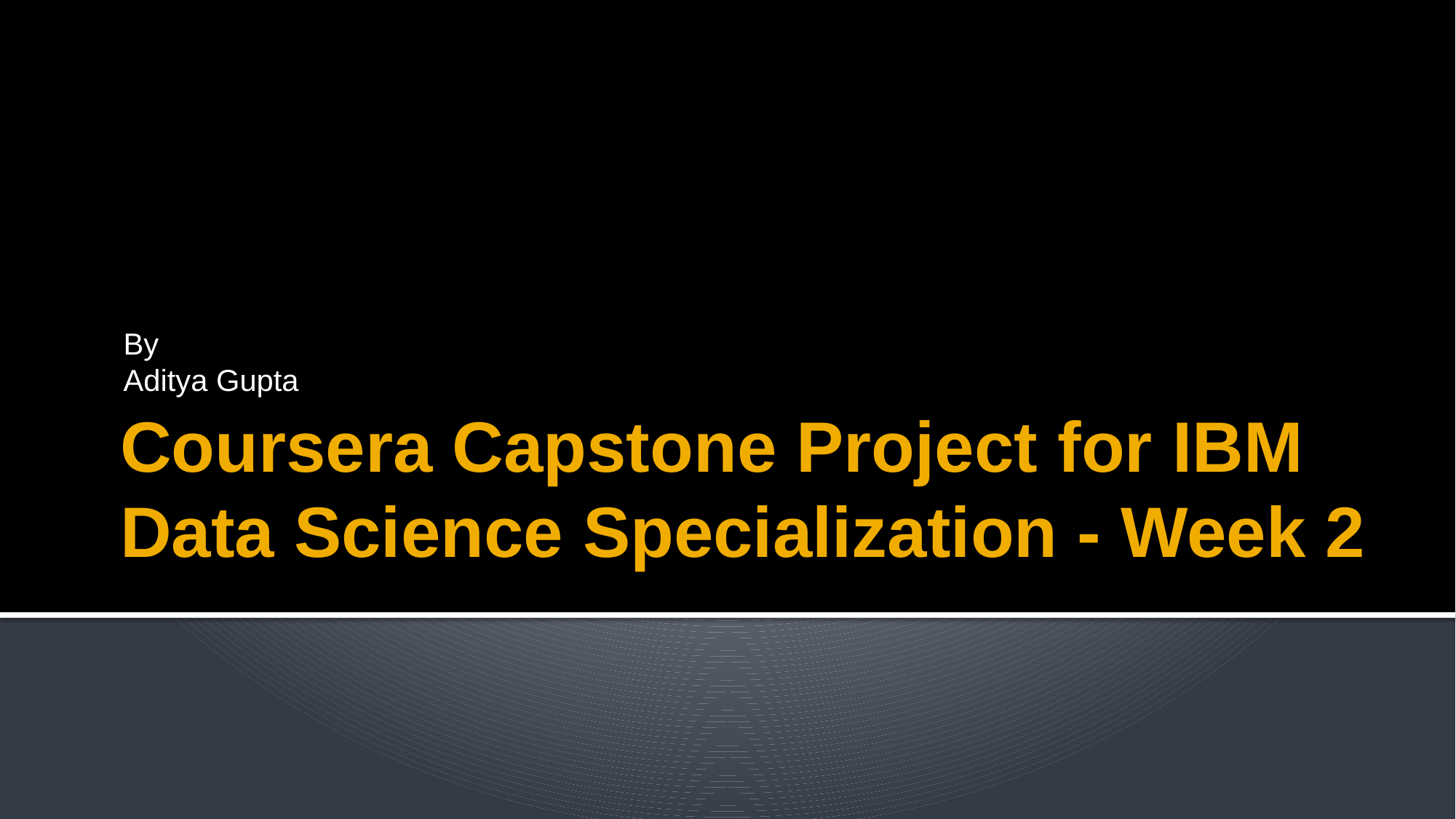

By
Aditya Gupta
# Coursera Capstone Project for IBM Data Science Specialization - Week 2